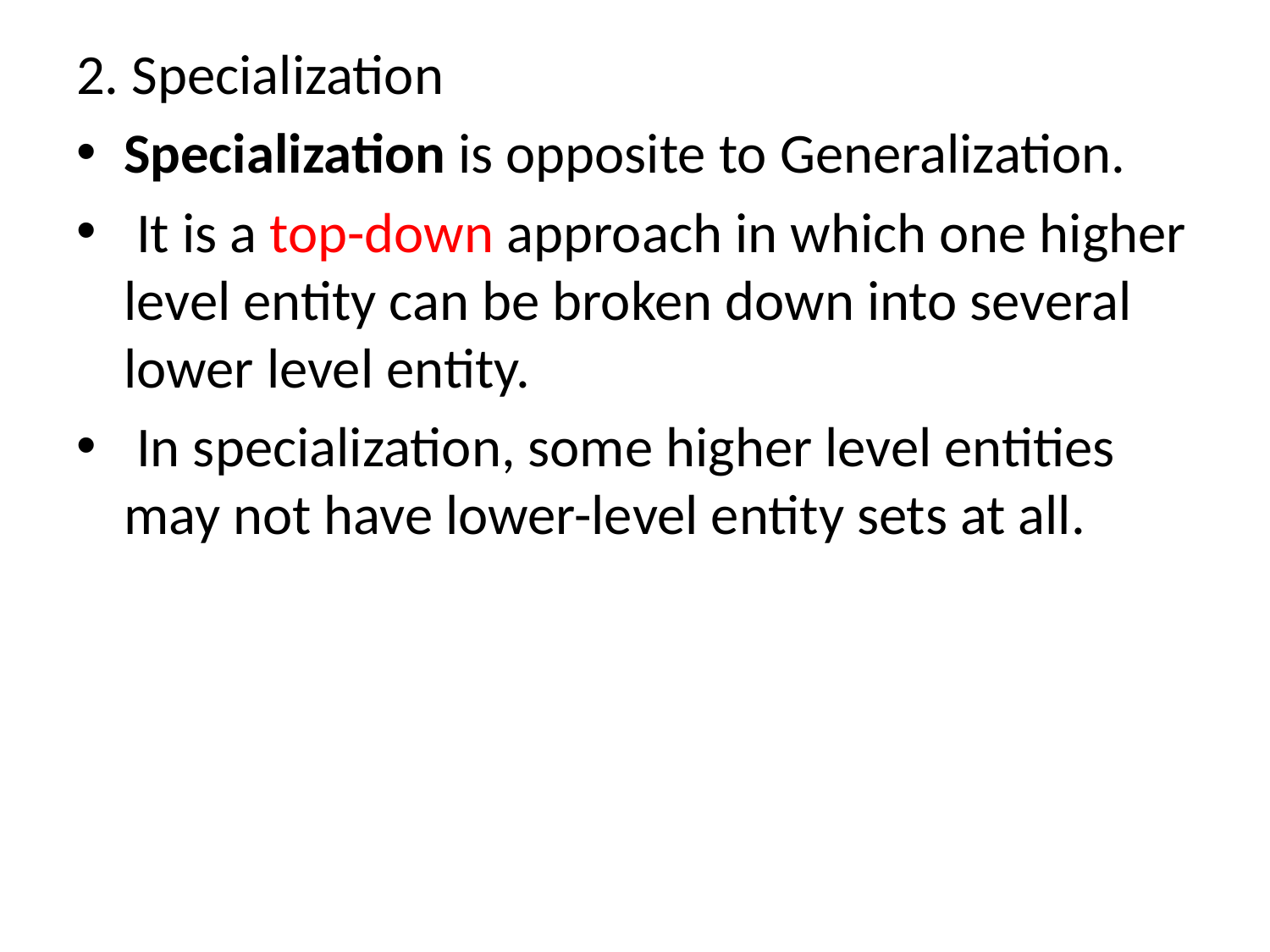

2. Specialization
Specialization is opposite to Generalization.
 It is a top-down approach in which one higher level entity can be broken down into several lower level entity.
 In specialization, some higher level entities may not have lower-level entity sets at all.